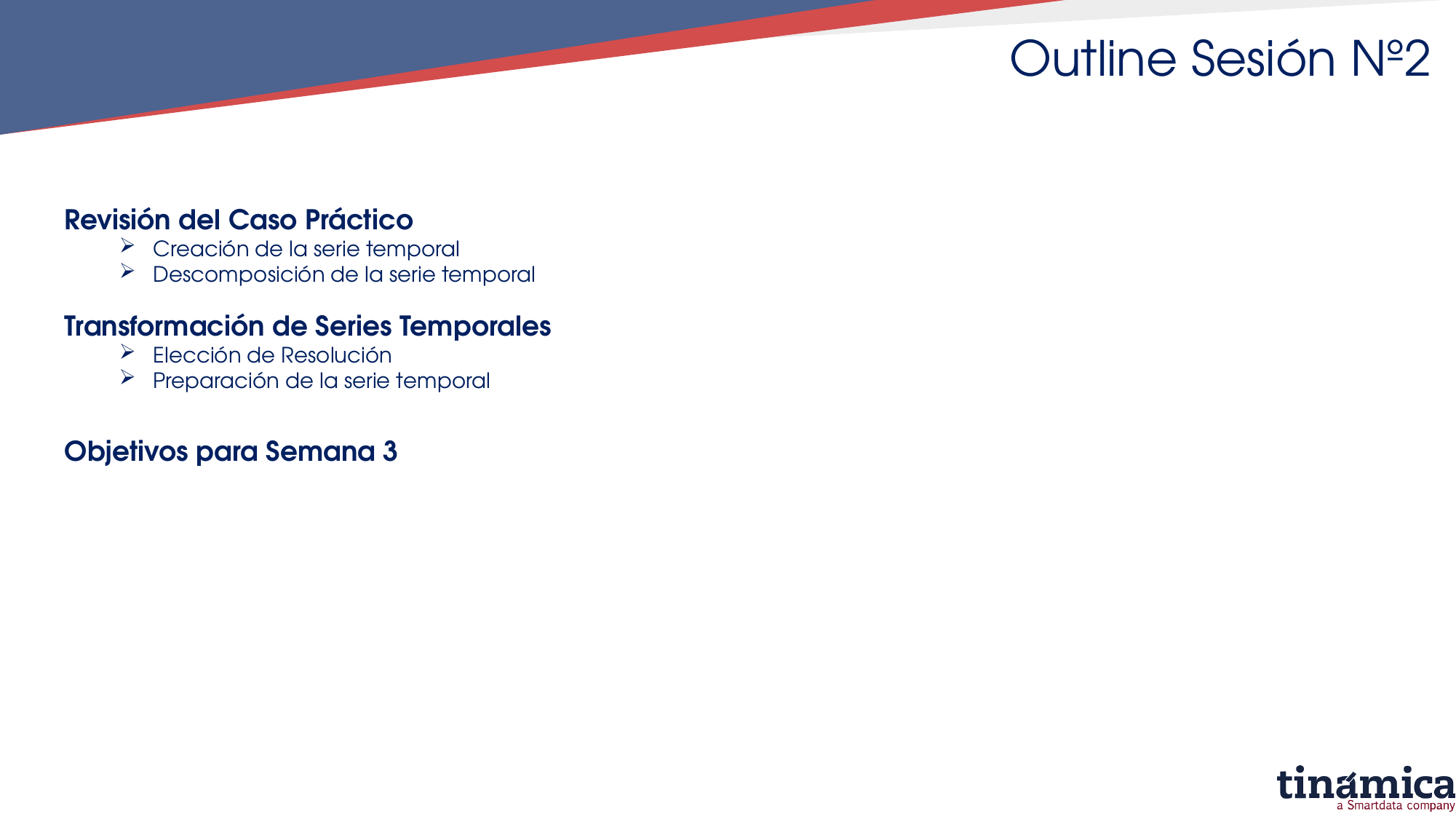

Outline Sesión Nº2
Revisión del Caso Práctico
Creación de la serie temporal
Descomposición de la serie temporal

Transformación de Series Temporales
Elección de Resolución
Preparación de la serie temporal
Objetivos para Semana 3